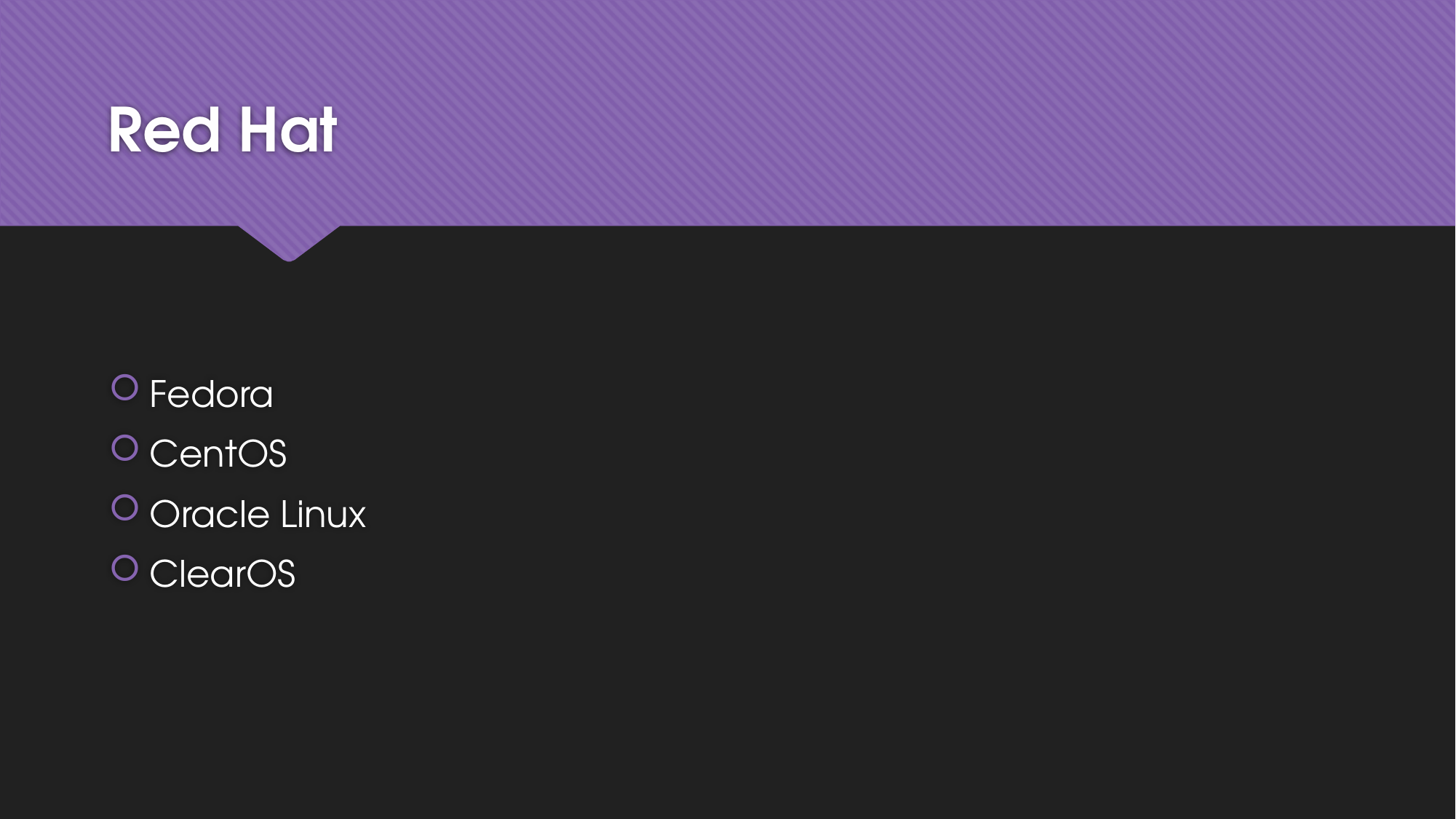

# Red Hat
Fedora
CentOS
Oracle Linux
ClearOS